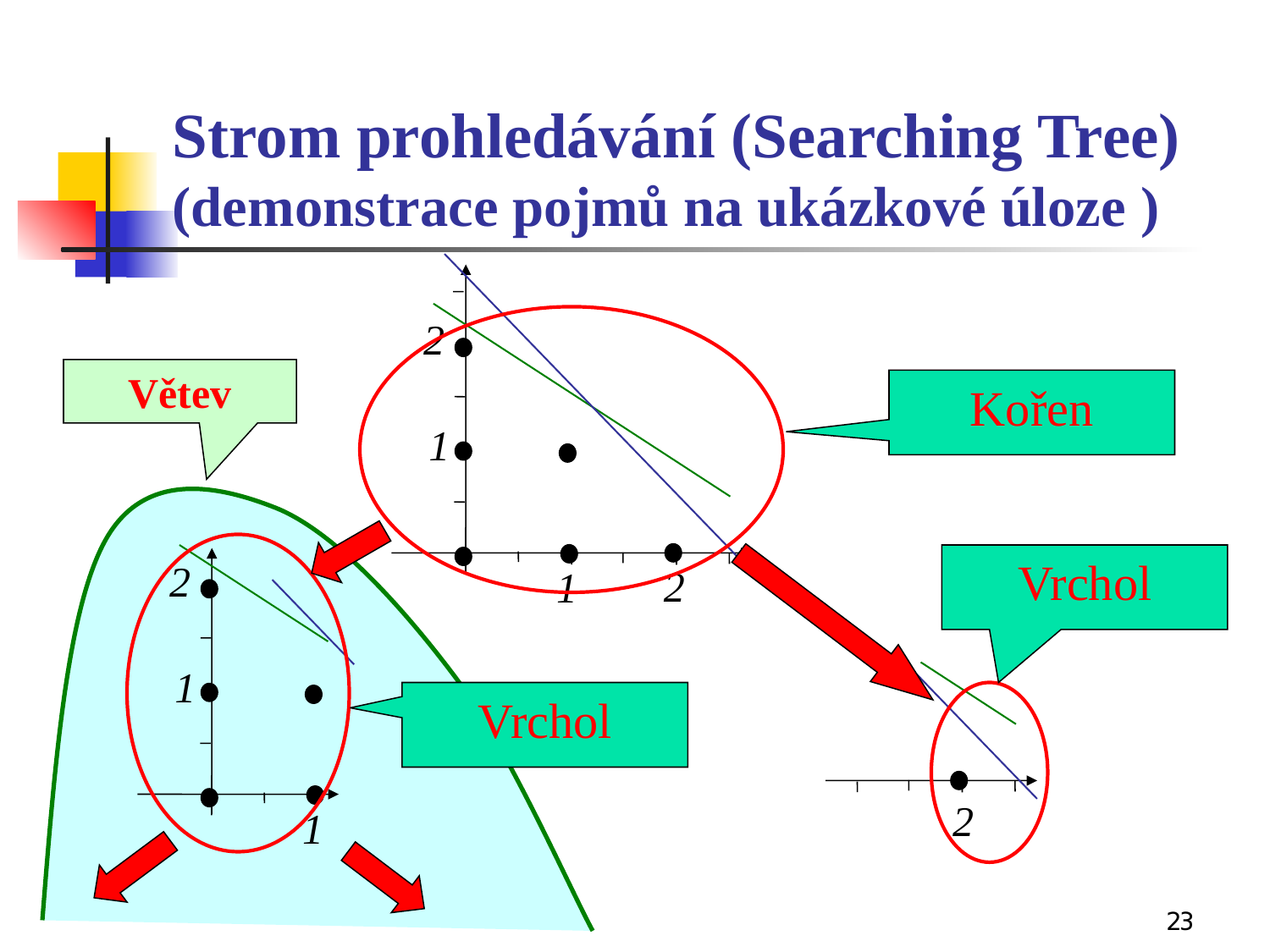

# Strom prohledávání (Searching Tree) (demonstrace pojmů na ukázkové úloze )

2

1

2

1

Kořen
Větev

2

1

1
Vrchol

2
Vrchol

23